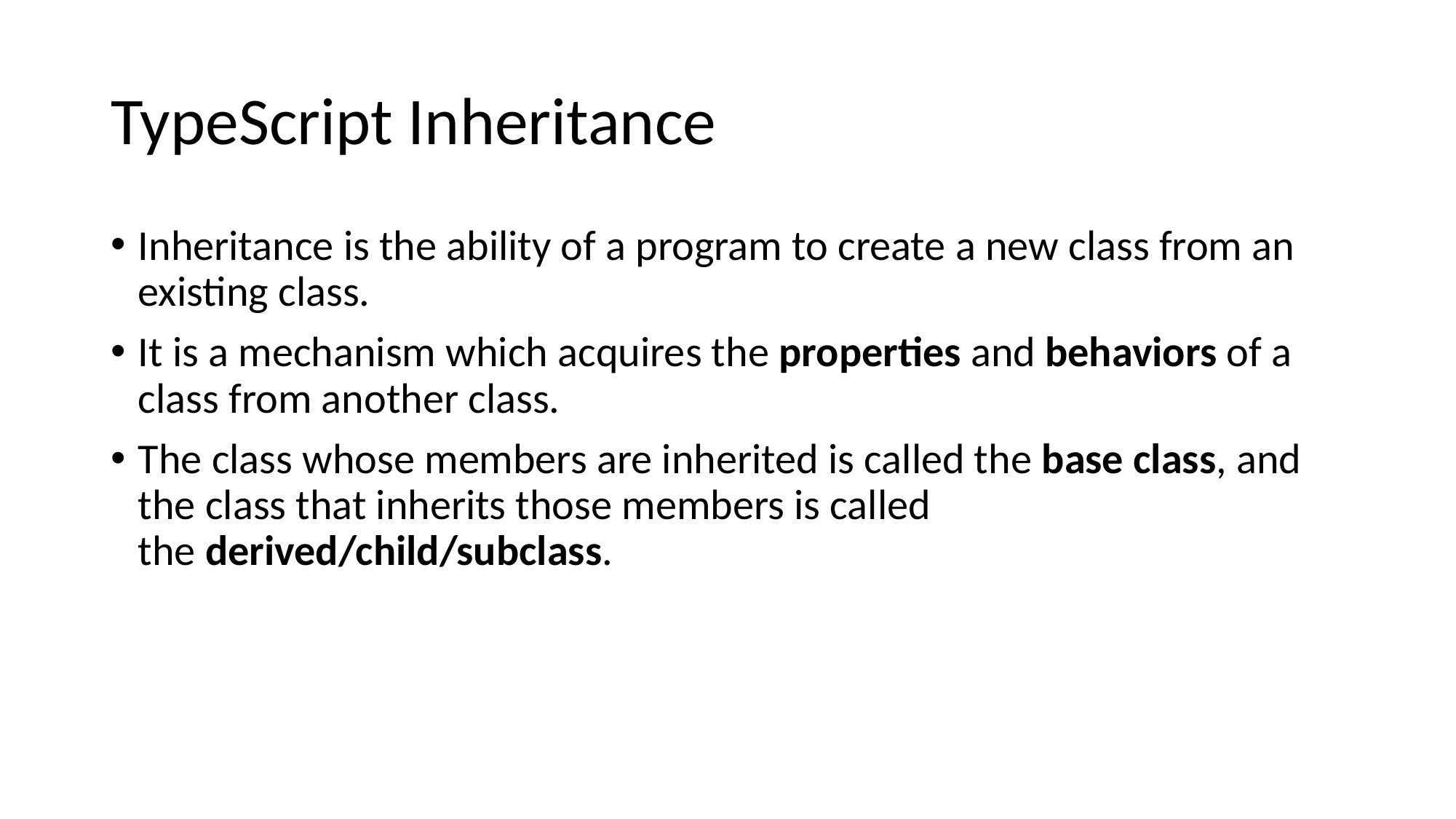

# TypeScript Inheritance
Inheritance is the ability of a program to create a new class from an existing class.
It is a mechanism which acquires the properties and behaviors of a class from another class.
The class whose members are inherited is called the base class, and the class that inherits those members is called the derived/child/subclass.